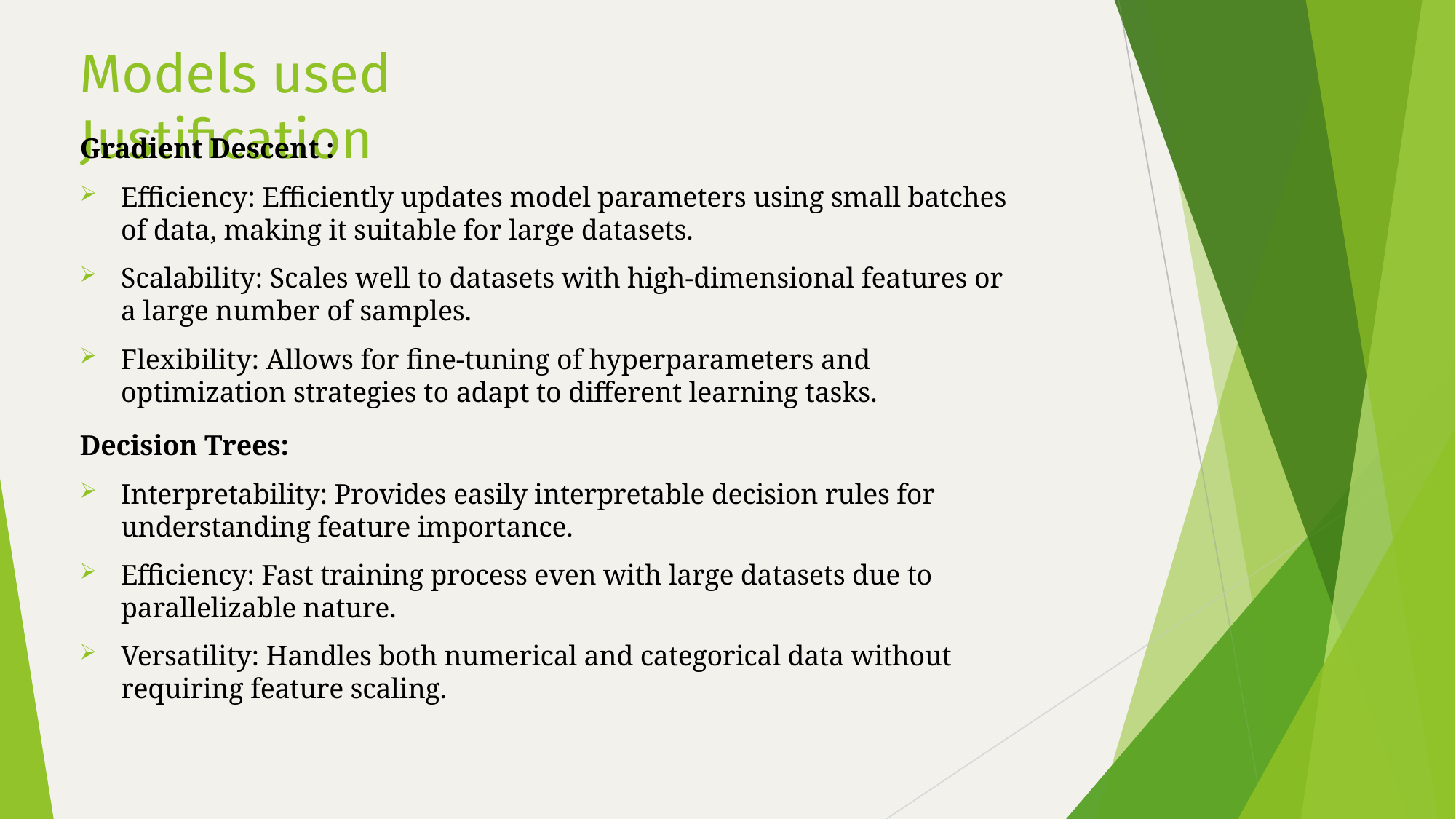

# Models used Justification
Gradient Descent :
Efficiency: Efficiently updates model parameters using small batches of data, making it suitable for large datasets.
Scalability: Scales well to datasets with high-dimensional features or a large number of samples.
Flexibility: Allows for fine-tuning of hyperparameters and optimization strategies to adapt to different learning tasks.
Decision Trees:
Interpretability: Provides easily interpretable decision rules for understanding feature importance.
Efficiency: Fast training process even with large datasets due to parallelizable nature.
Versatility: Handles both numerical and categorical data without requiring feature scaling.